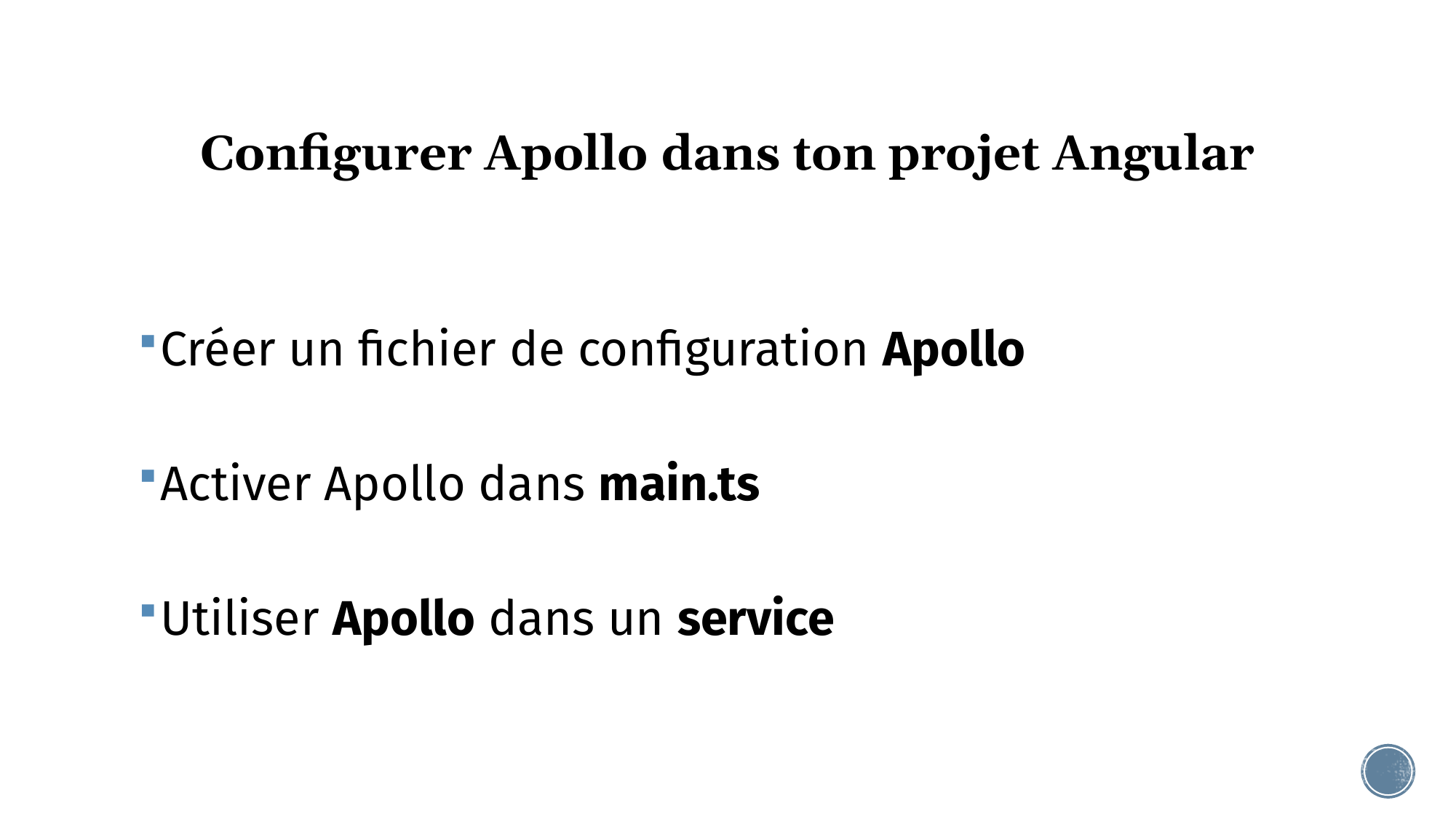

# Configurer Apollo dans ton projet Angular
Créer un fichier de configuration Apollo
Activer Apollo dans main.ts
Utiliser Apollo dans un service